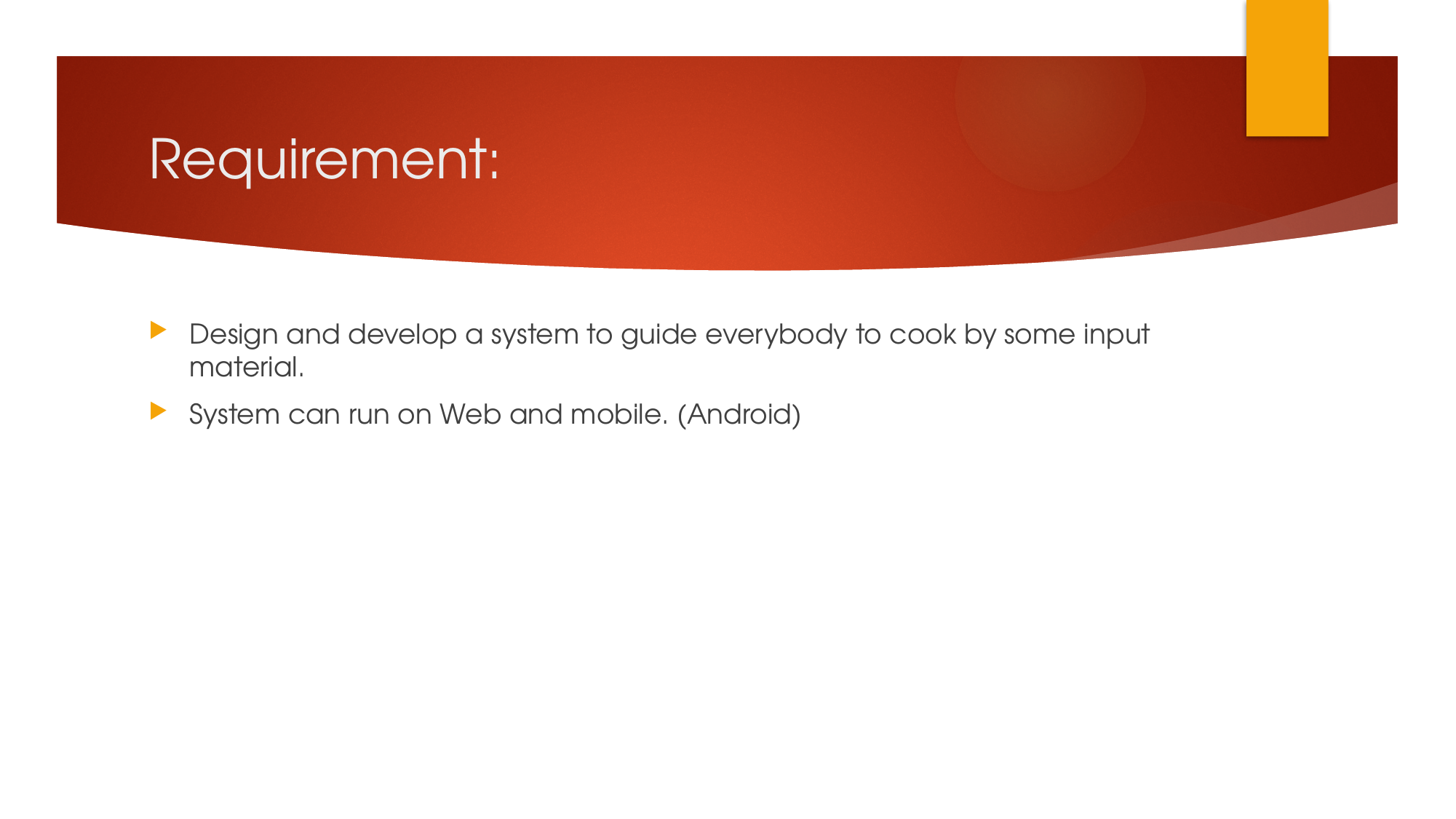

# Requirement:
Design and develop a system to guide everybody to cook by some input material.
System can run on Web and mobile. (Android)